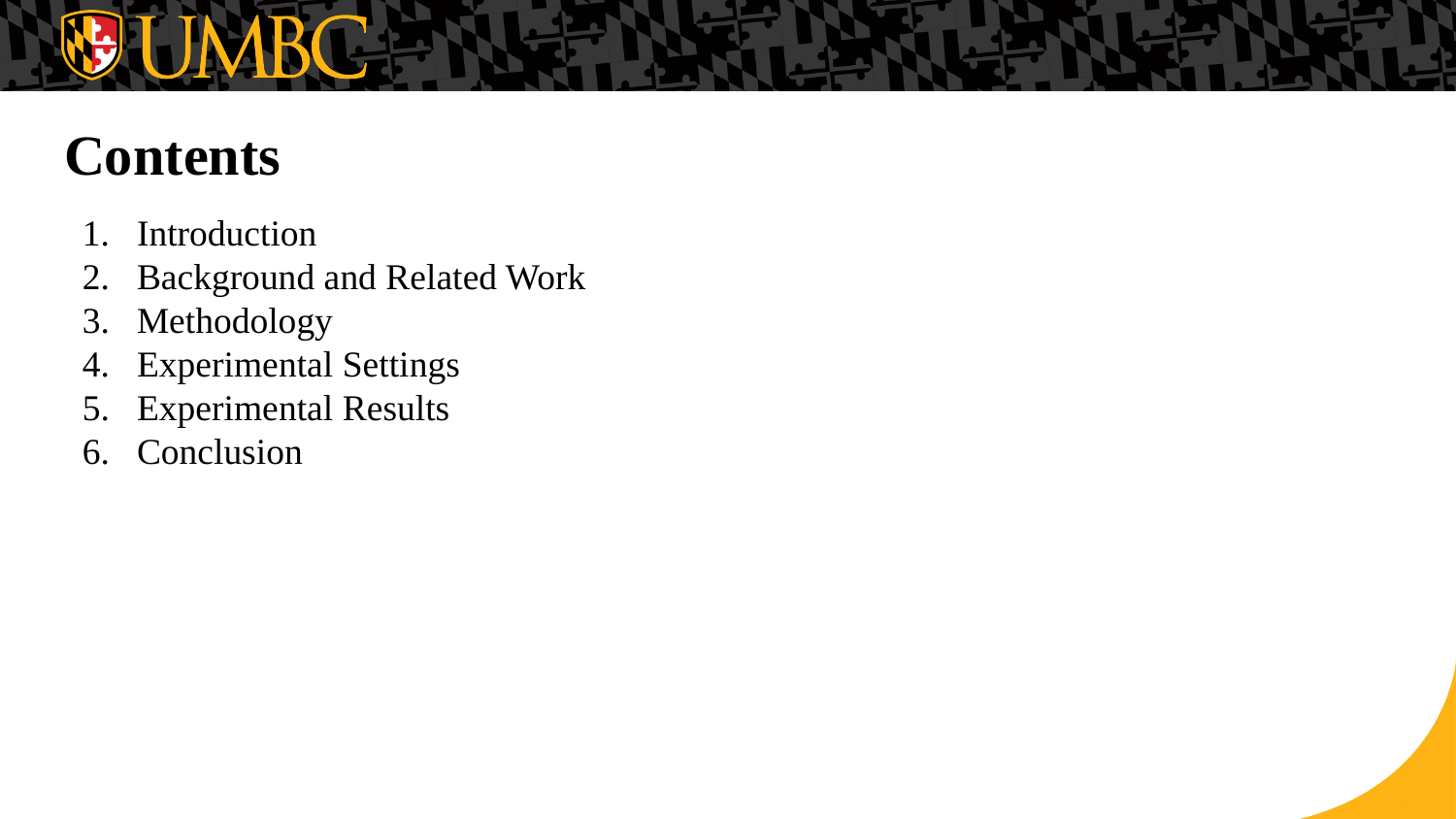

# Contents
Introduction
Background and Related Work
Methodology
Experimental Settings
Experimental Results
Conclusion